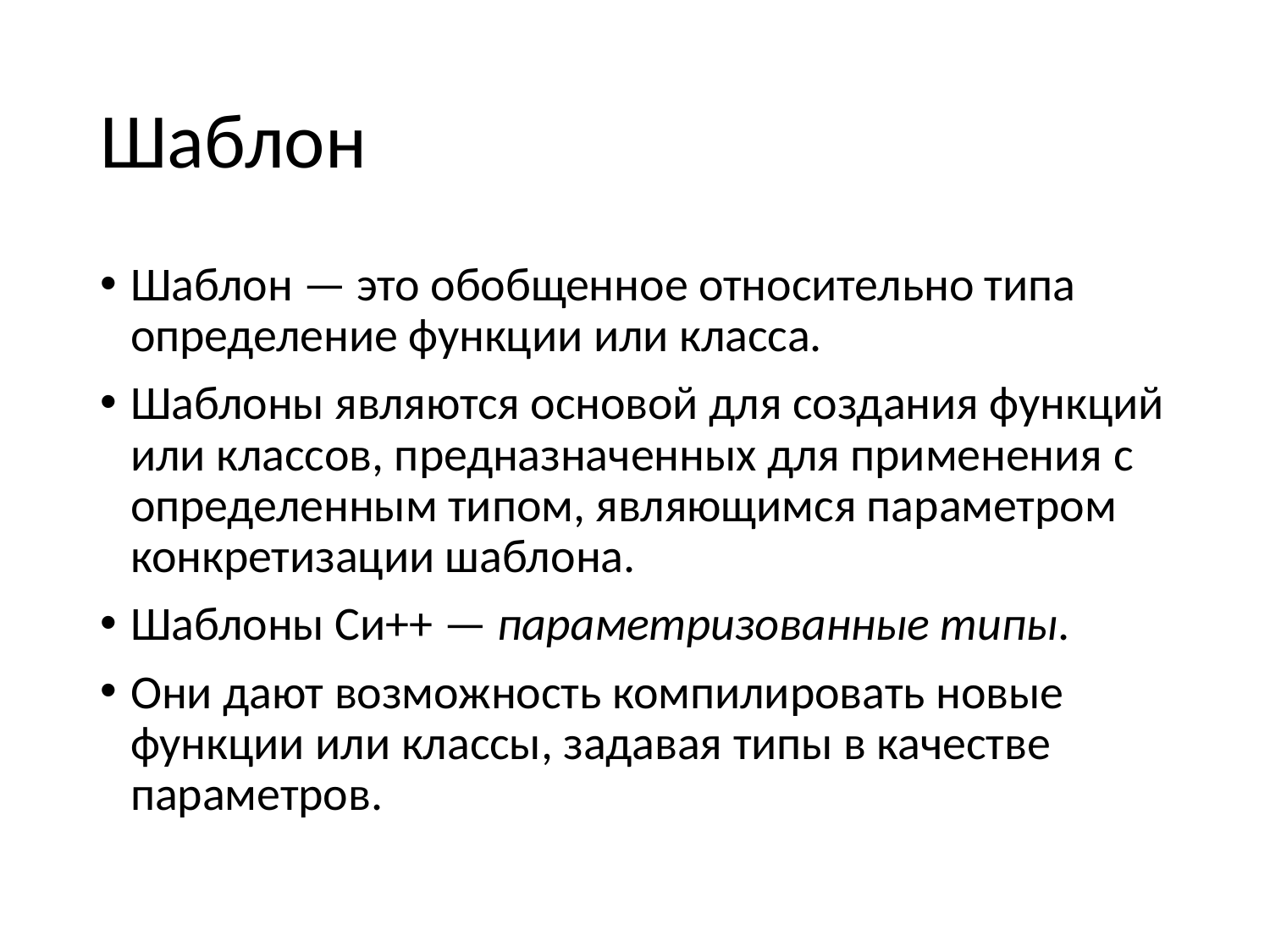

# Шаблон
Шаблон — это обобщенное относительно типа определение функции или класса.
Шаблоны являются основой для создания функций или классов, предназначенных для применения с определенным типом, являющимся параметром конкретизации шаблона.
Шаблоны Си++ — параметризованные типы.
Они дают возможность компилировать новые функции или классы, задавая типы в качестве параметров.